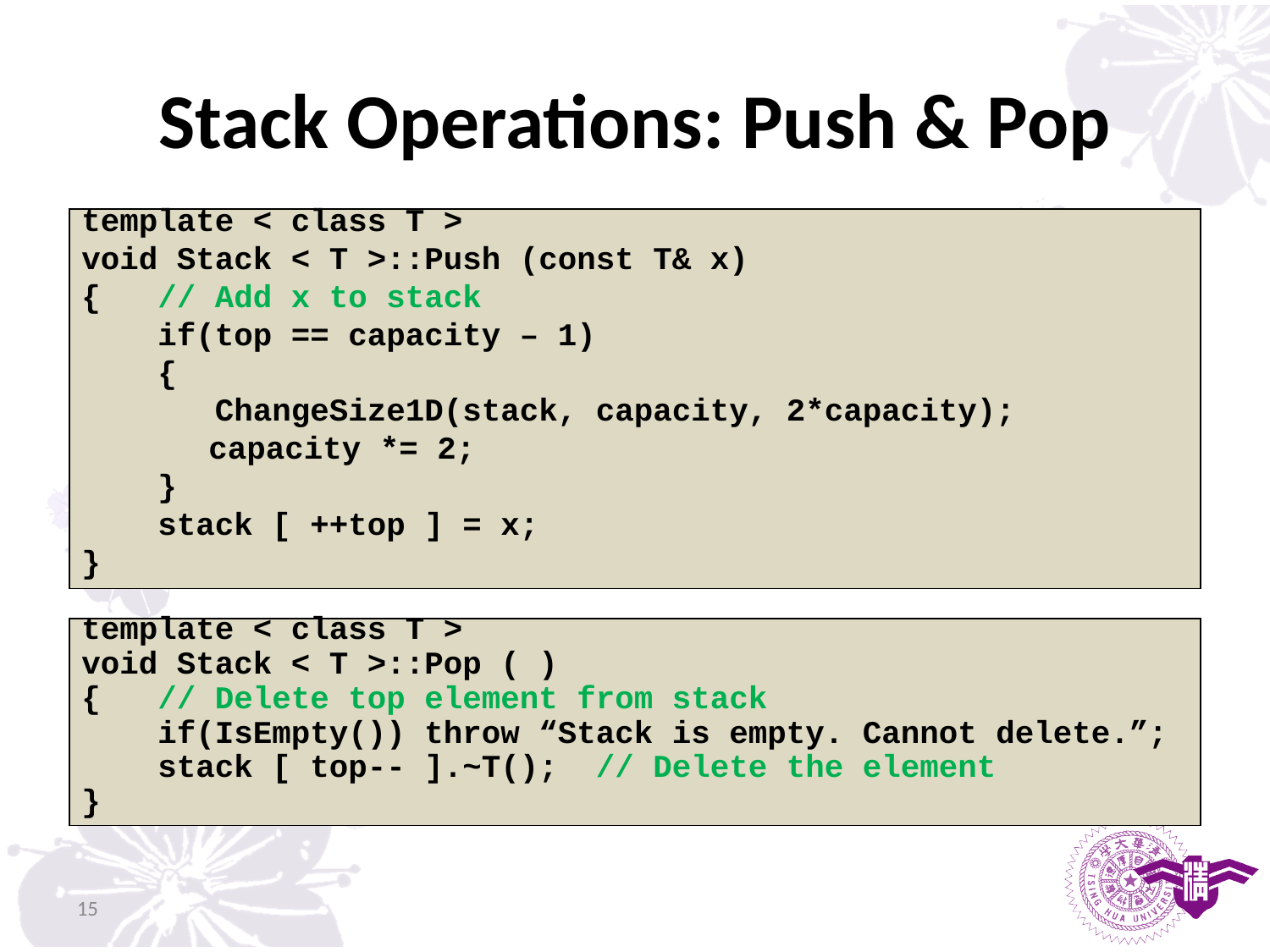

# Stack Operations: Push & Pop
| template < class T > |
| --- |
| void Stack < T >::Push (const T& x) |
| { // Add x to stack |
| if(top == capacity – 1) |
| { |
| ChangeSize1D(stack, capacity, 2\*capacity); |
| capacity \*= 2; |
| } |
| stack [ ++top ] = x; |
| } |
| template < class T > |
| --- |
| void Stack < T >::Pop ( ) |
| { // Delete top element from stack |
| if(IsEmpty()) throw “Stack is empty. Cannot delete.”; |
| stack [ top-- ].~T(); // Delete the element |
| } |
15